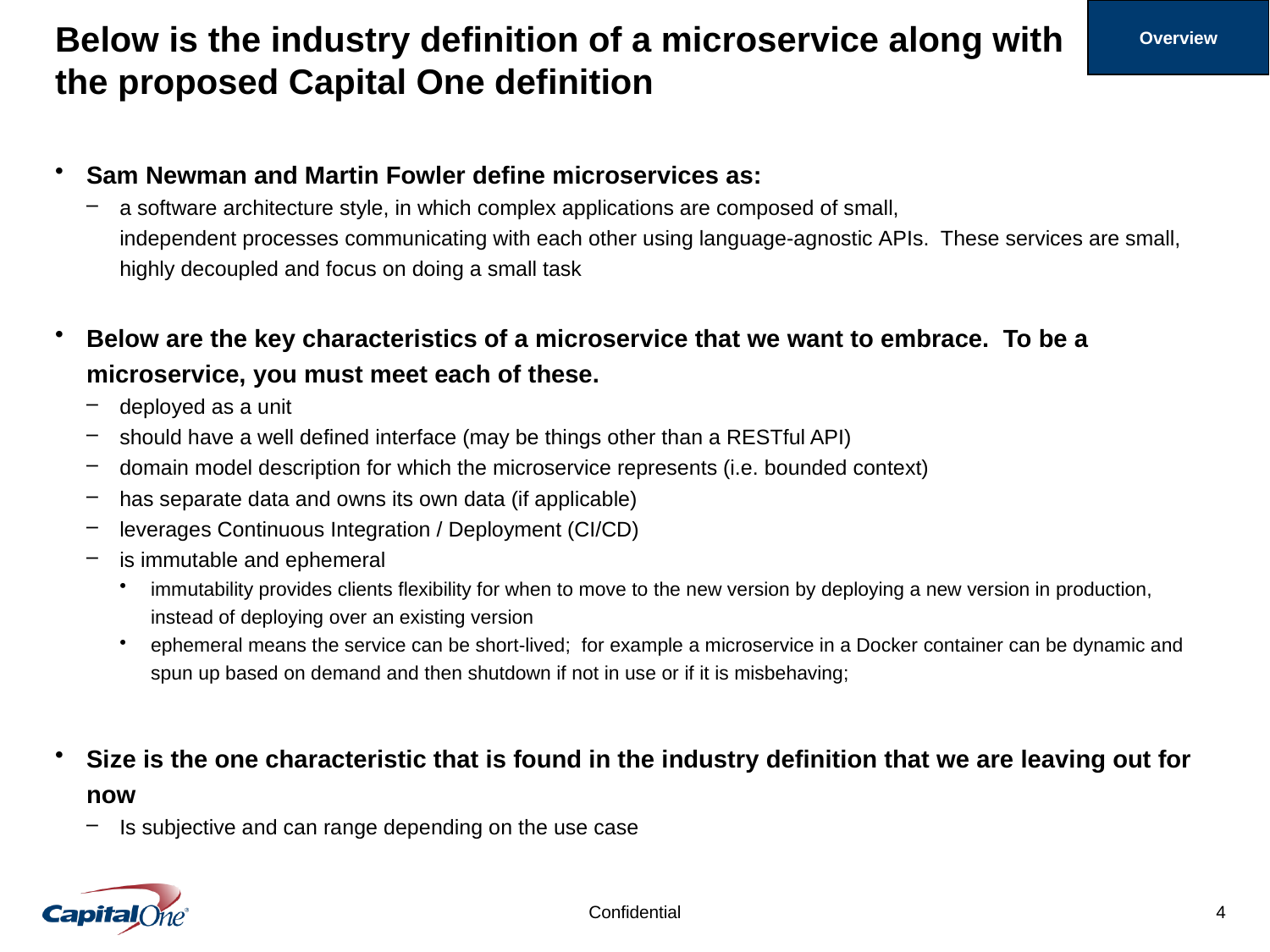

Overview
# Below is the industry definition of a microservice along with the proposed Capital One definition
Sam Newman and Martin Fowler define microservices as:
a software architecture style, in which complex applications are composed of small, independent processes communicating with each other using language-agnostic APIs.  These services are small, highly decoupled and focus on doing a small task

Below are the key characteristics of a microservice that we want to embrace.  To be a microservice, you must meet each of these.
deployed as a unit
should have a well defined interface (may be things other than a RESTful API)
domain model description for which the microservice represents (i.e. bounded context)
has separate data and owns its own data (if applicable)
leverages Continuous Integration / Deployment (CI/CD)
is immutable and ephemeral
immutability provides clients flexibility for when to move to the new version by deploying a new version in production, instead of deploying over an existing version
ephemeral means the service can be short-lived;  for example a microservice in a Docker container can be dynamic and spun up based on demand and then shutdown if not in use or if it is misbehaving;

Size is the one characteristic that is found in the industry definition that we are leaving out for now
Is subjective and can range depending on the use case